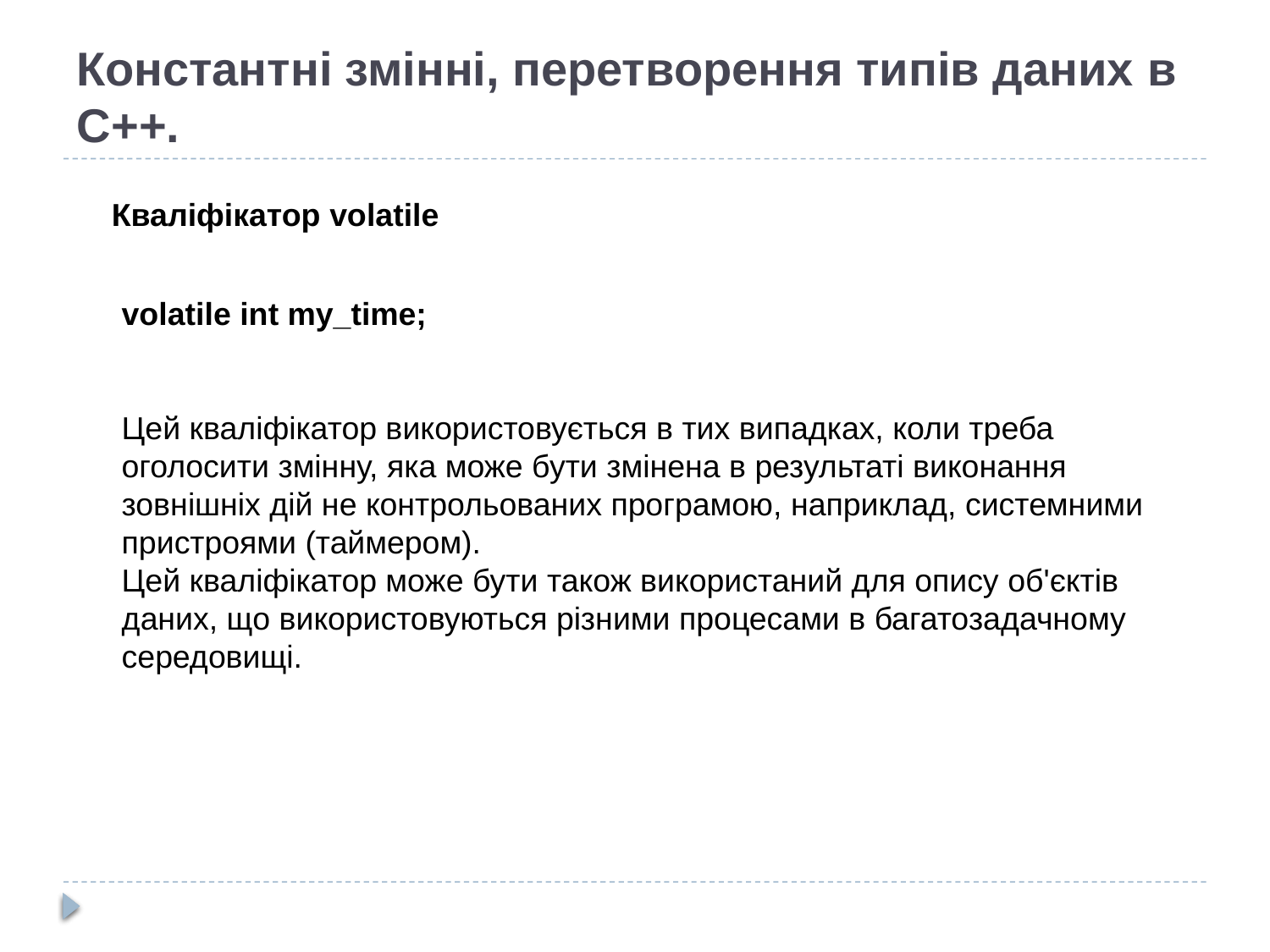

# Константні змінні, перетворення типів даних в C++.
Кваліфікатор volatile
volatile int my_time;

Цей кваліфікатор використовується в тих випадках, коли треба оголосити змінну, яка може бути змінена в результаті виконання зовнішніх дій не контрольованих програмою, наприклад, системними пристроями (таймером).
Цей кваліфікатор може бути також використаний для опису об'єктів даних, що використовуються різними процесами в багатозадачному середовищі.